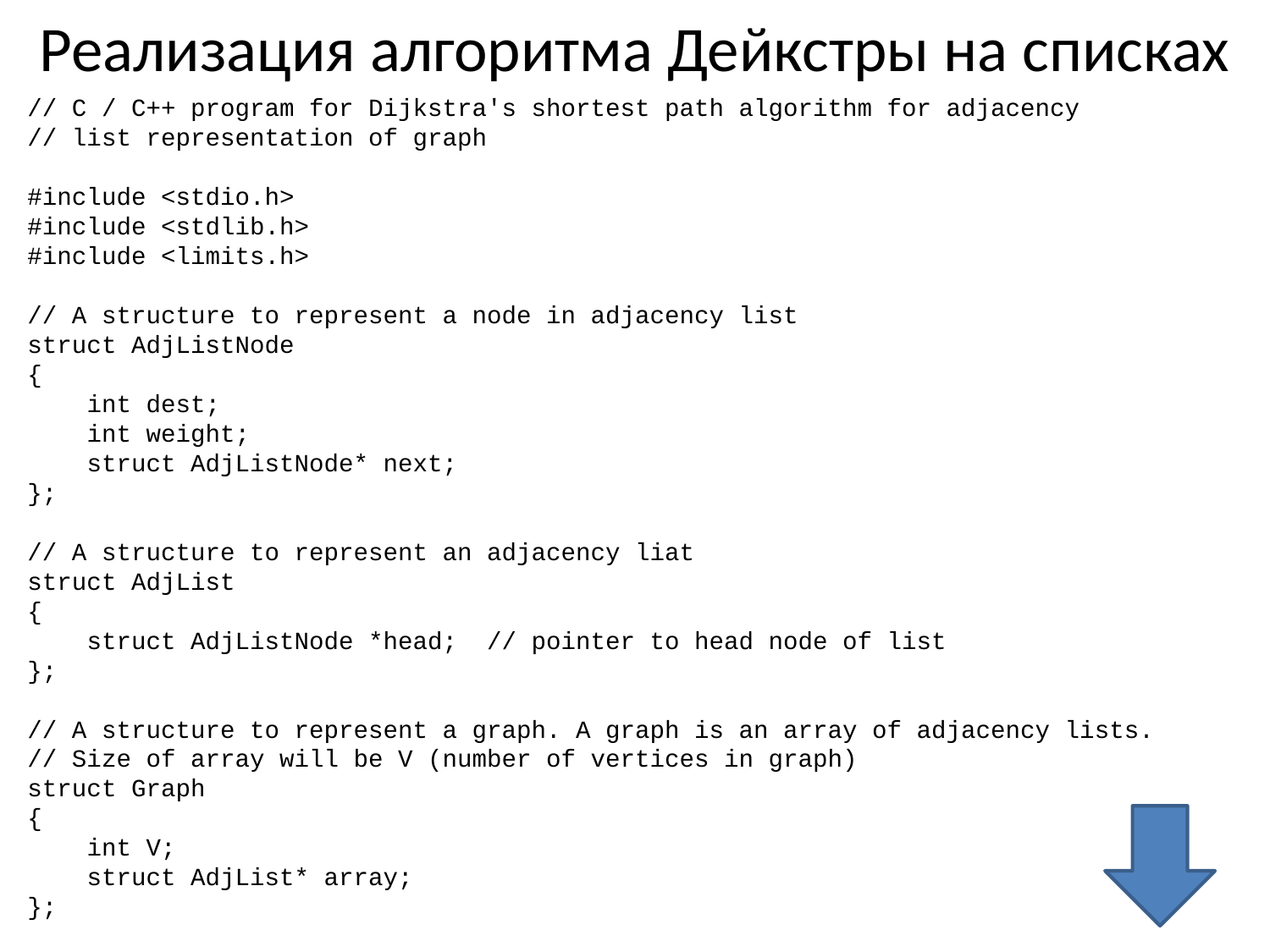

# Реализация алгоритма Дейкстры на списках
// C / C++ program for Dijkstra's shortest path algorithm for adjacency
// list representation of graph

#include <stdio.h>
#include <stdlib.h>
#include <limits.h>

// A structure to represent a node in adjacency list
struct AdjListNode
{
    int dest;
    int weight;
    struct AdjListNode* next;
};

// A structure to represent an adjacency liat
struct AdjList
{
    struct AdjListNode *head;  // pointer to head node of list
};

// A structure to represent a graph. A graph is an array of adjacency lists.
// Size of array will be V (number of vertices in graph)
struct Graph
{
    int V;
    struct AdjList* array;
};